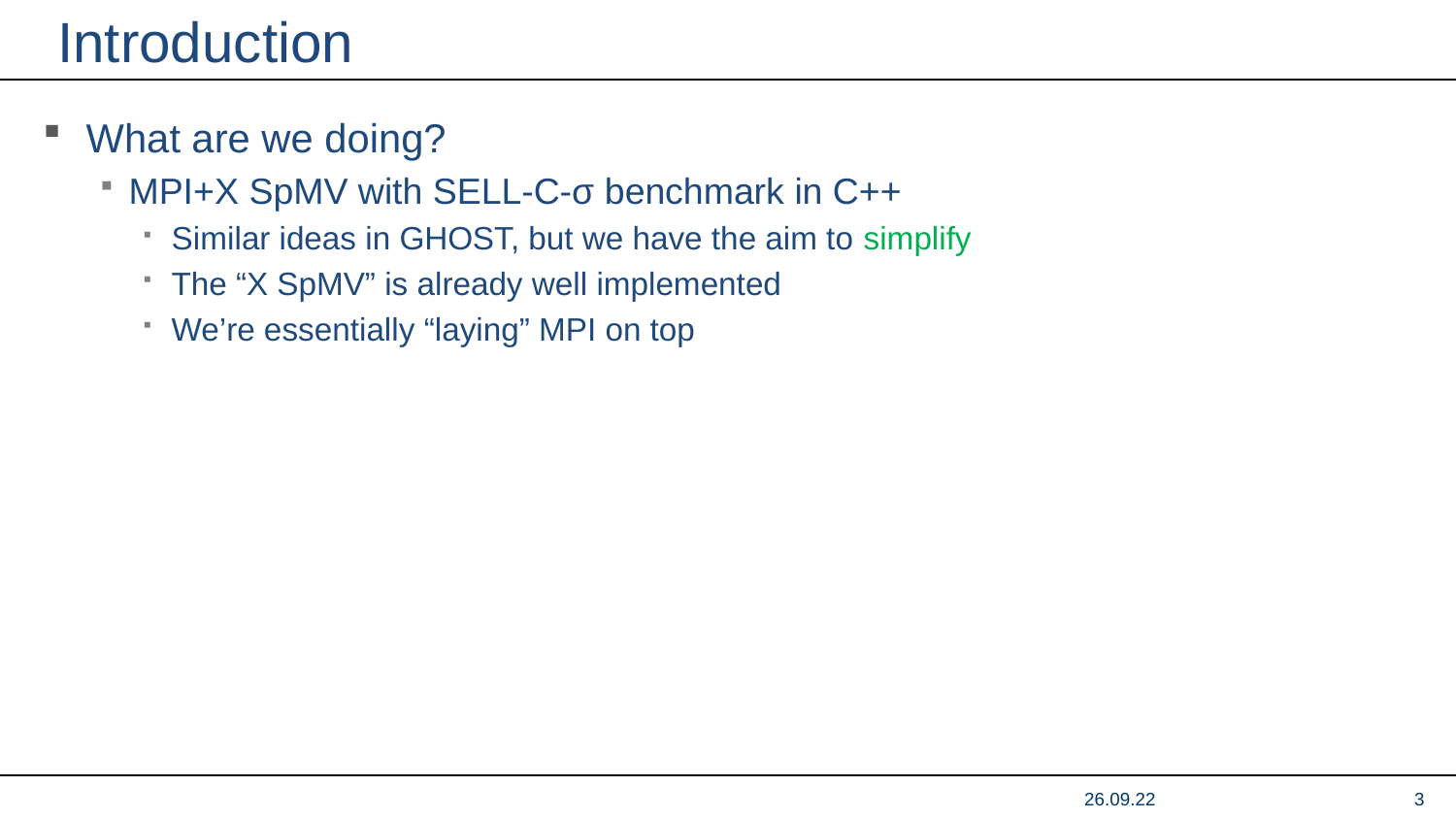

# Introduction
What are we doing?
MPI+X SpMV with SELL-C-σ benchmark in C++
Similar ideas in GHOST, but we have the aim to simplify
The “X SpMV” is already well implemented
We’re essentially “laying” MPI on top

26.09.22
3